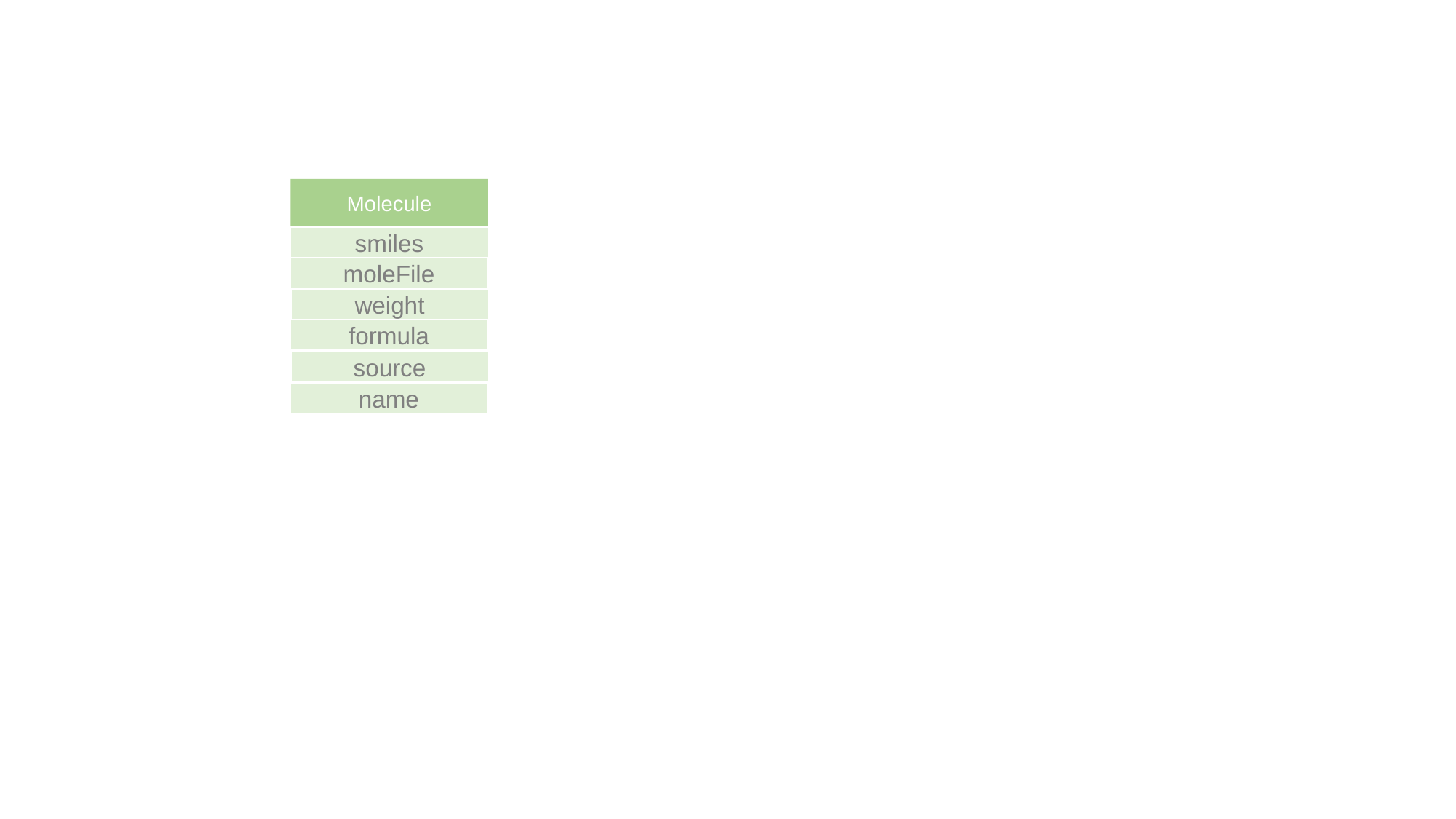

Molecule
smiles
moleFile
weight
formula
source
name